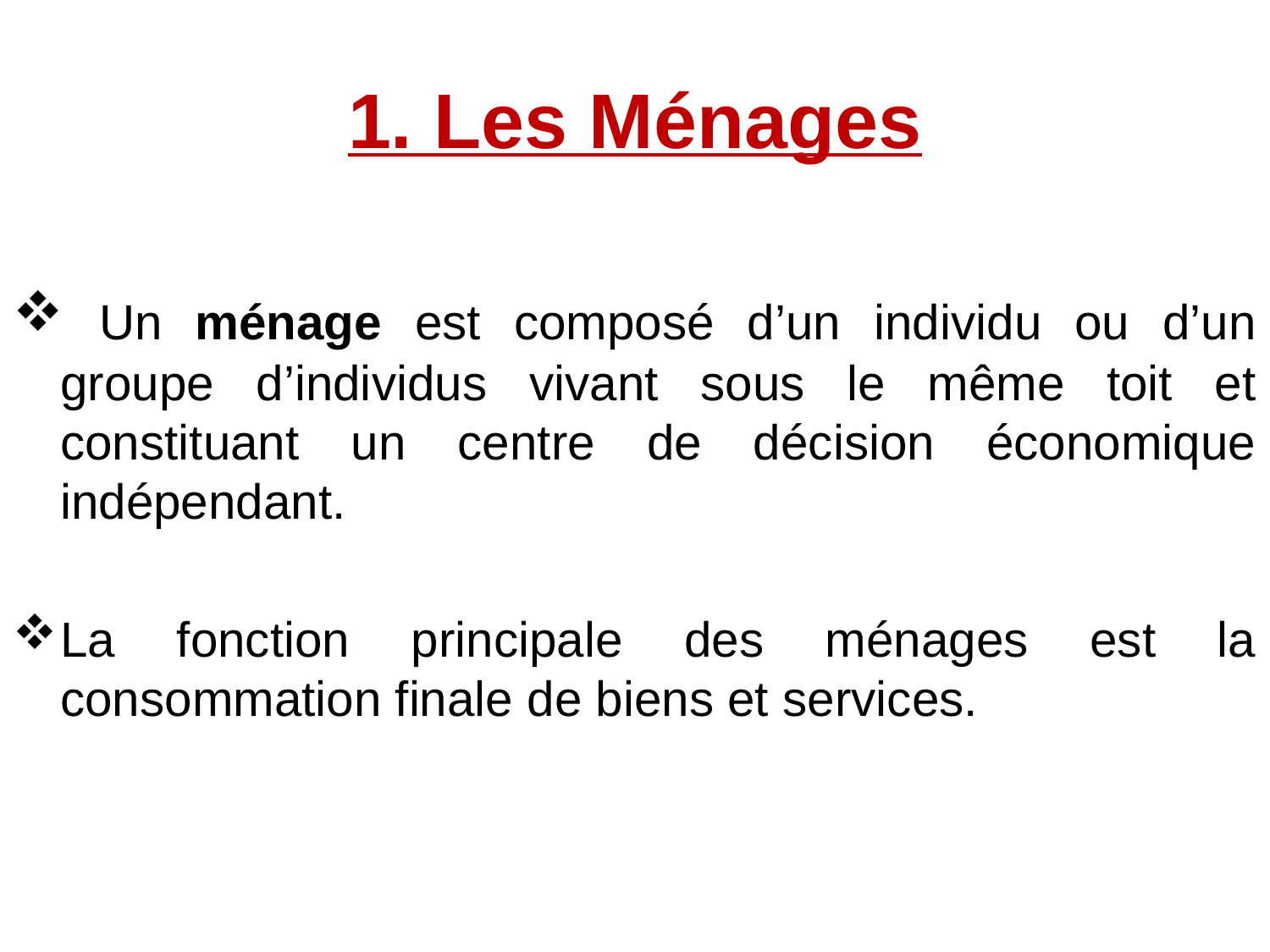

# 1. Les Ménages

 Un ménage est composé d’un individu ou d’un groupe d’individus vivant sous le même toit et constituant un centre de décision économique indépendant.

La fonction principale des ménages est la consommation finale de biens et services.